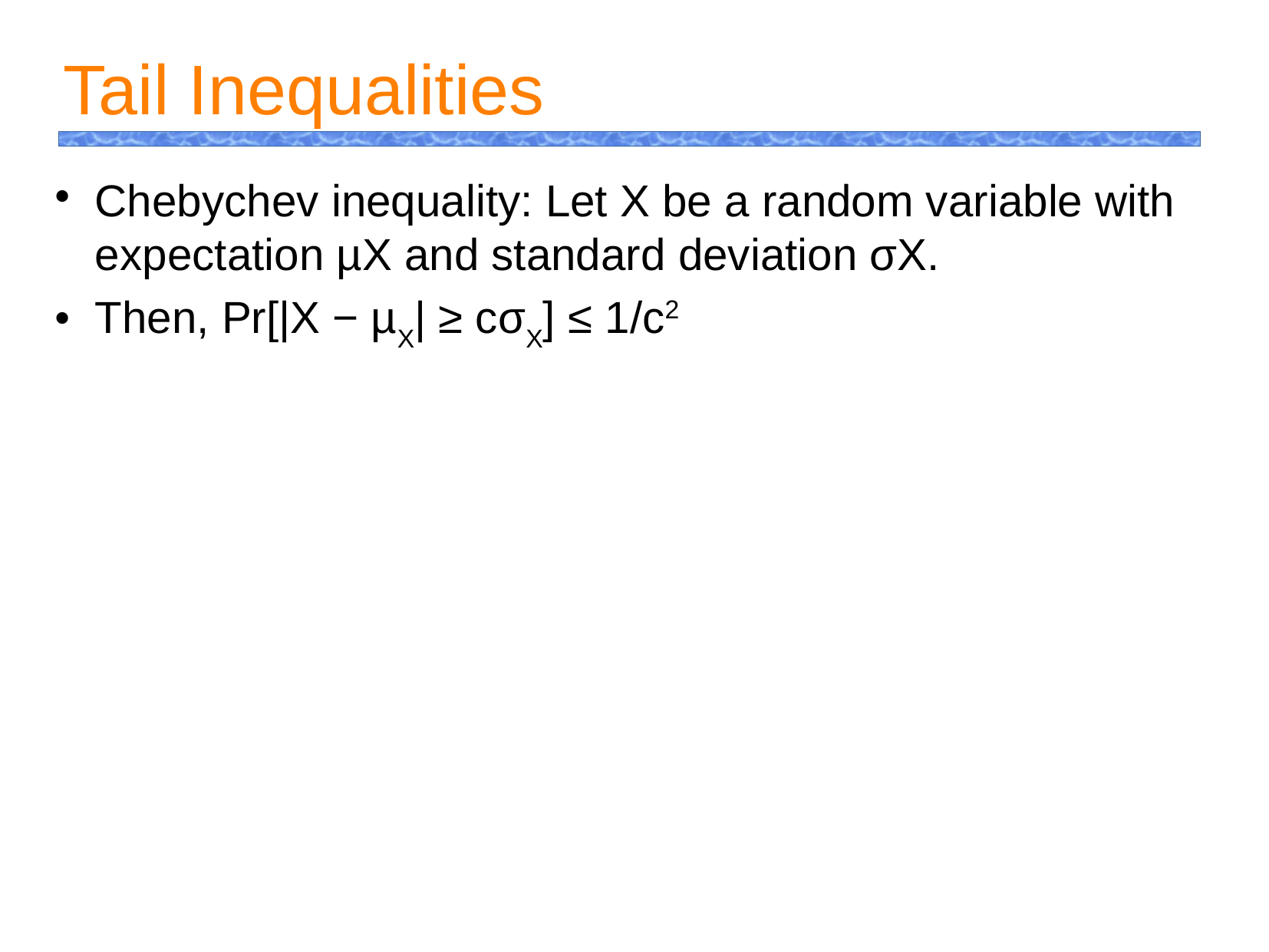

Tail Inequalities
Chebychev inequality: Let X be a random variable with expectation µX and standard deviation σX.
Then, Pr[|X − µX| ≥ cσX] ≤ 1/c2